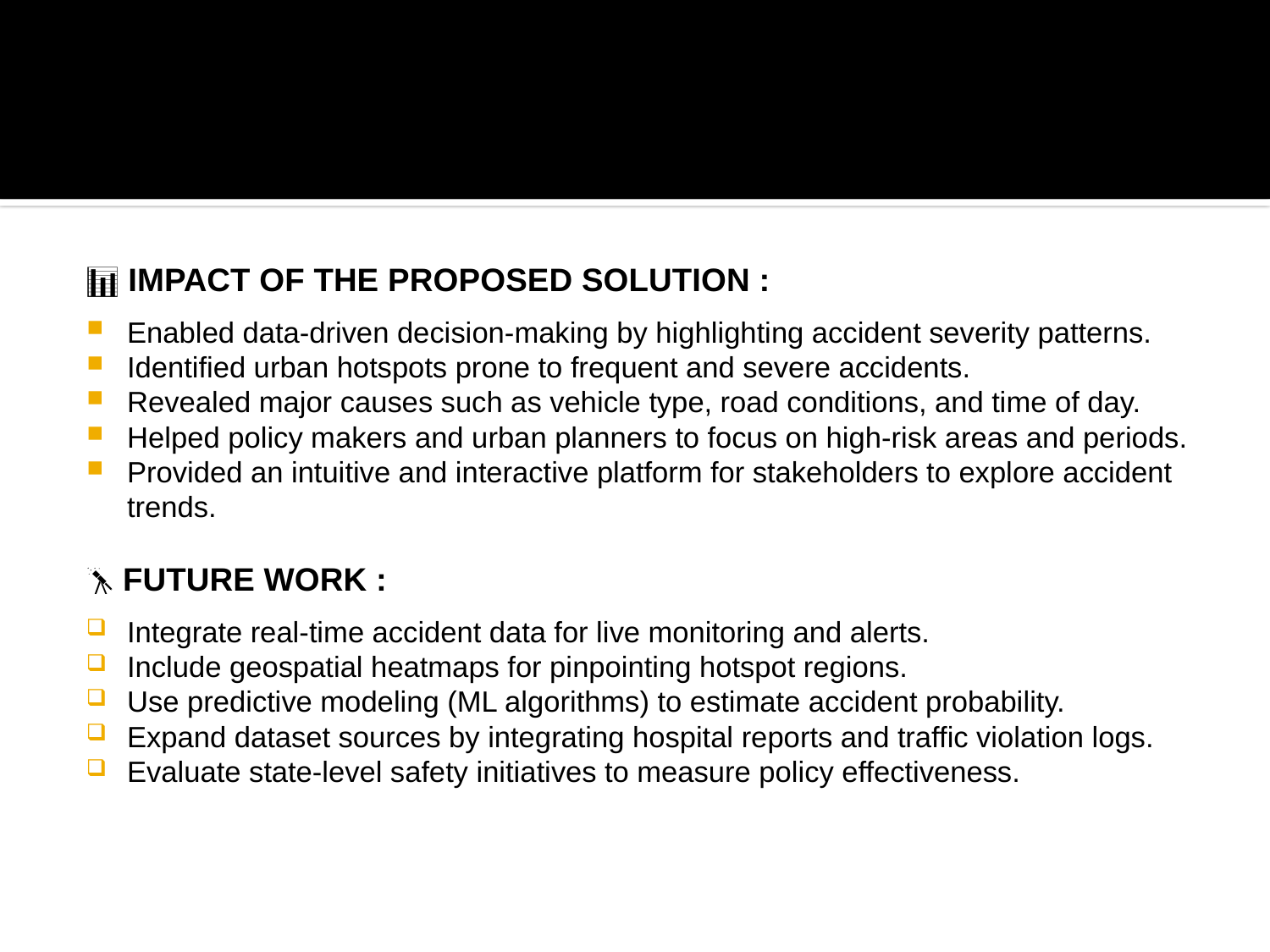

📊 IMPACT OF THE PROPOSED SOLUTION :

Enabled data-driven decision-making by highlighting accident severity patterns.
Identified urban hotspots prone to frequent and severe accidents.
Revealed major causes such as vehicle type, road conditions, and time of day.
Helped policy makers and urban planners to focus on high-risk areas and periods.
Provided an intuitive and interactive platform for stakeholders to explore accident trends.

🔭 FUTURE WORK :

Integrate real-time accident data for live monitoring and alerts.
Include geospatial heatmaps for pinpointing hotspot regions.
Use predictive modeling (ML algorithms) to estimate accident probability.
Expand dataset sources by integrating hospital reports and traffic violation logs.
Evaluate state-level safety initiatives to measure policy effectiveness.